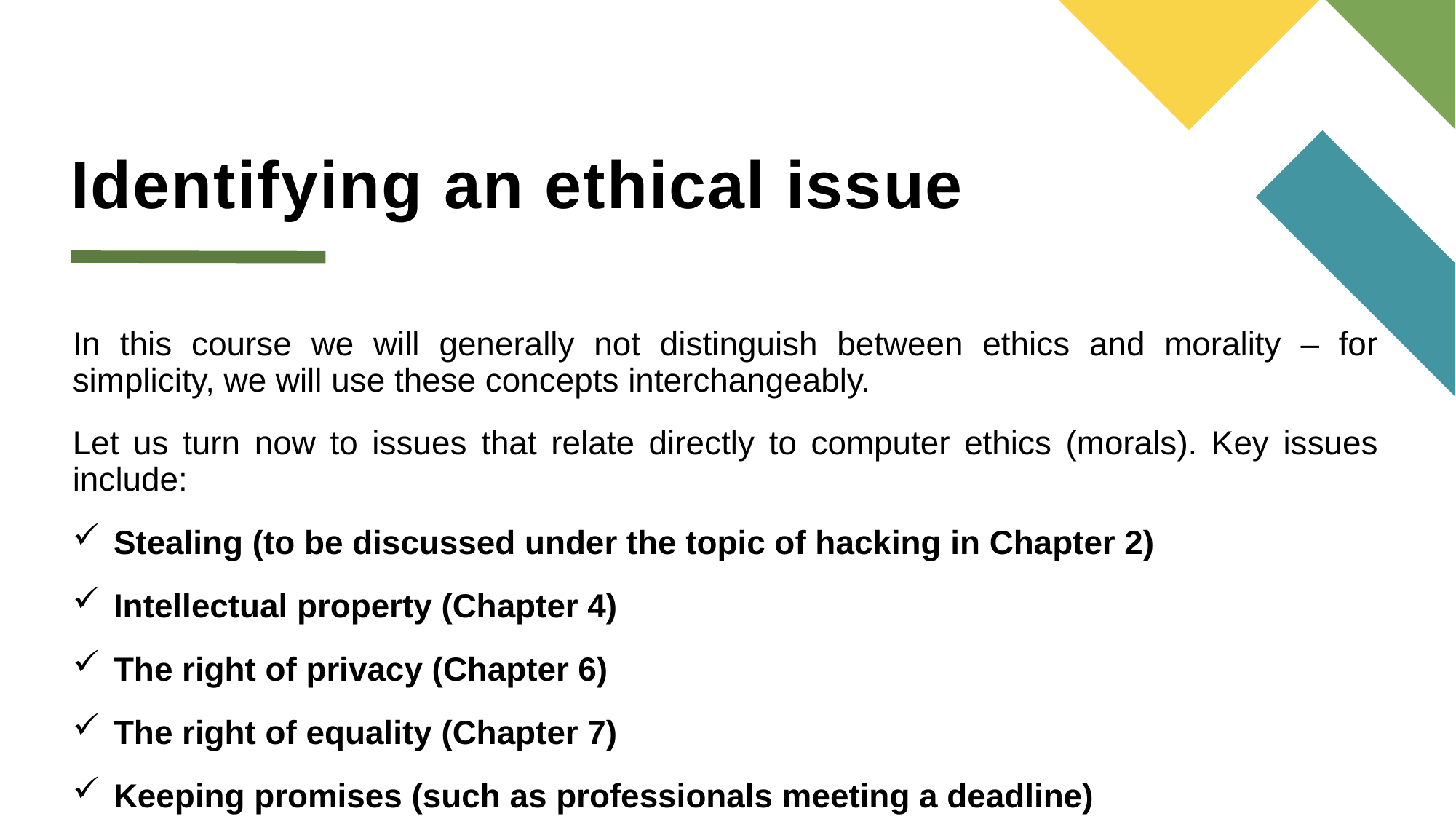

Identifying an ethical issue
In this course we will generally not distinguish between ethics and morality – for simplicity, we will use these concepts interchangeably.
Let us turn now to issues that relate directly to computer ethics (morals). Key issues include:
Stealing (to be discussed under the topic of hacking in Chapter 2)
Intellectual property (Chapter 4)
The right of privacy (Chapter 6)
The right of equality (Chapter 7)
Keeping promises (such as professionals meeting a deadline)
Not lying